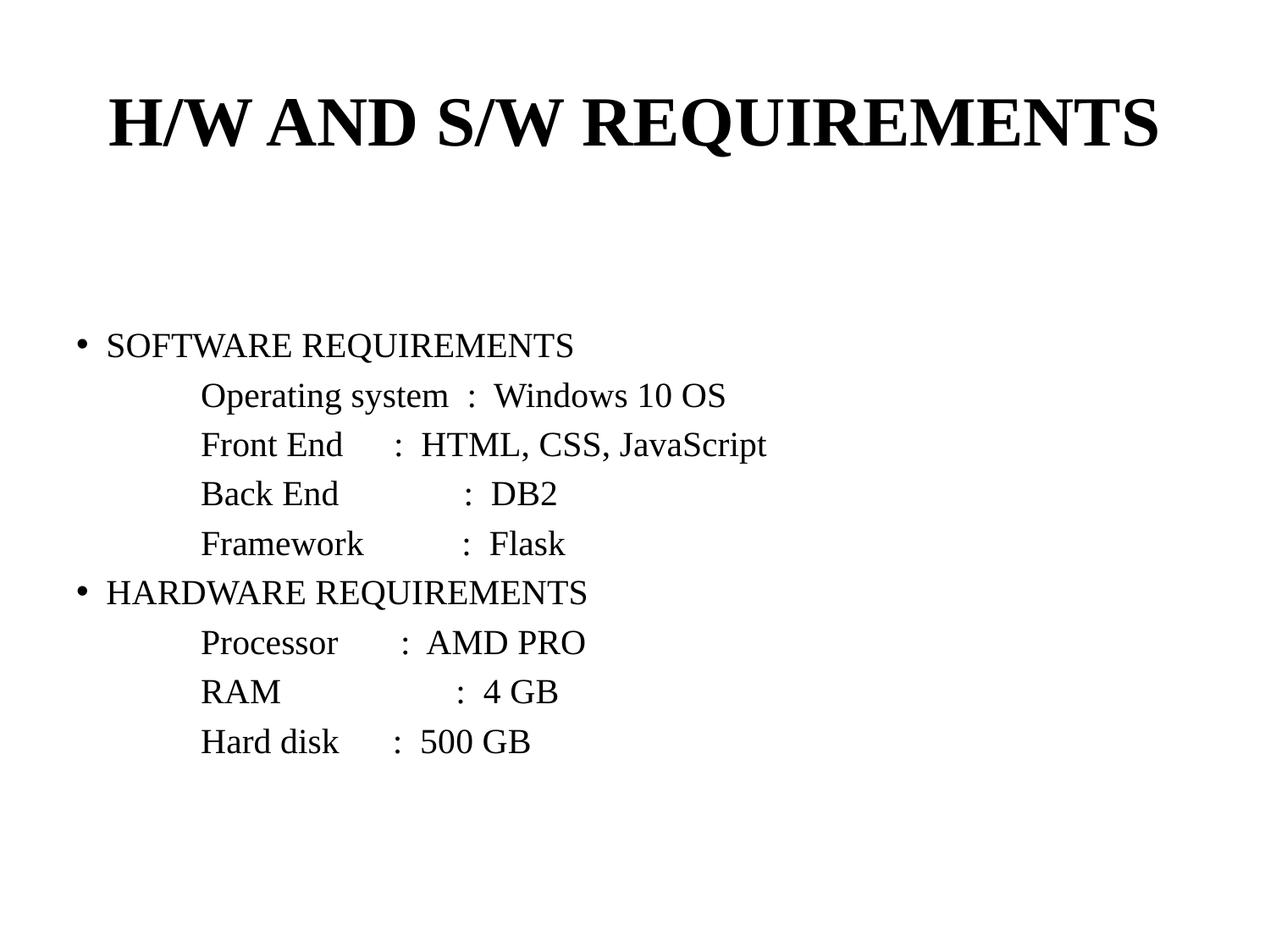

# H/W AND S/W REQUIREMENTS
  SOFTWARE REQUIREMENTS
              Operating system  :  Windows 10 OS
              Front End	:  HTML, CSS, JavaScript
              Back End              :  DB2
              Framework           :  Flask
  HARDWARE REQUIREMENTS
              Processor       :  AMD PRO
              RAM	       :  4 GB
              Hard disk      :  500 GB